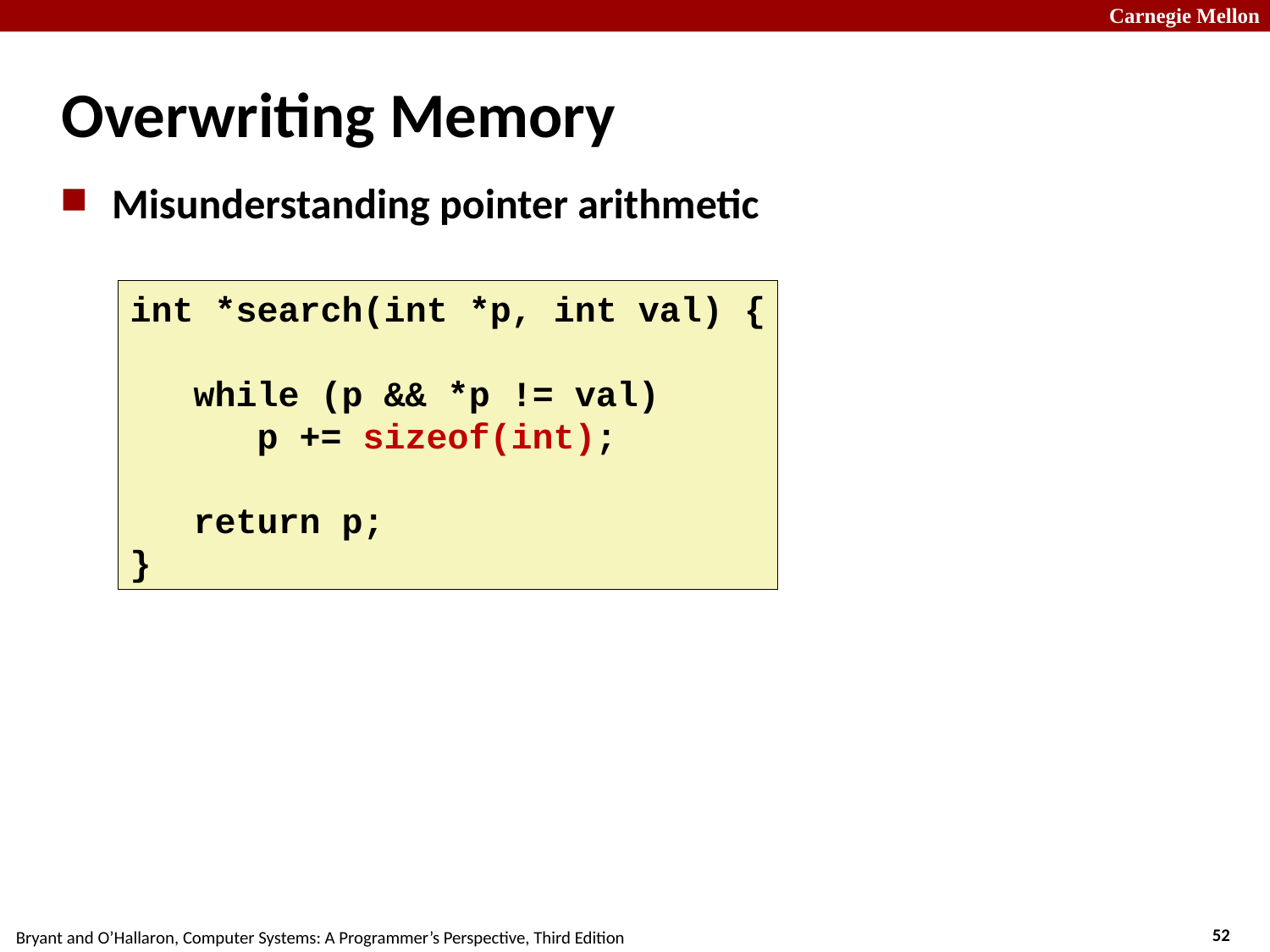

Overwriting Memory
Misunderstanding pointer arithmetic
int *search(int *p, int val) {

   while (p && *p != val)
      p += sizeof(int);

   return p;
}